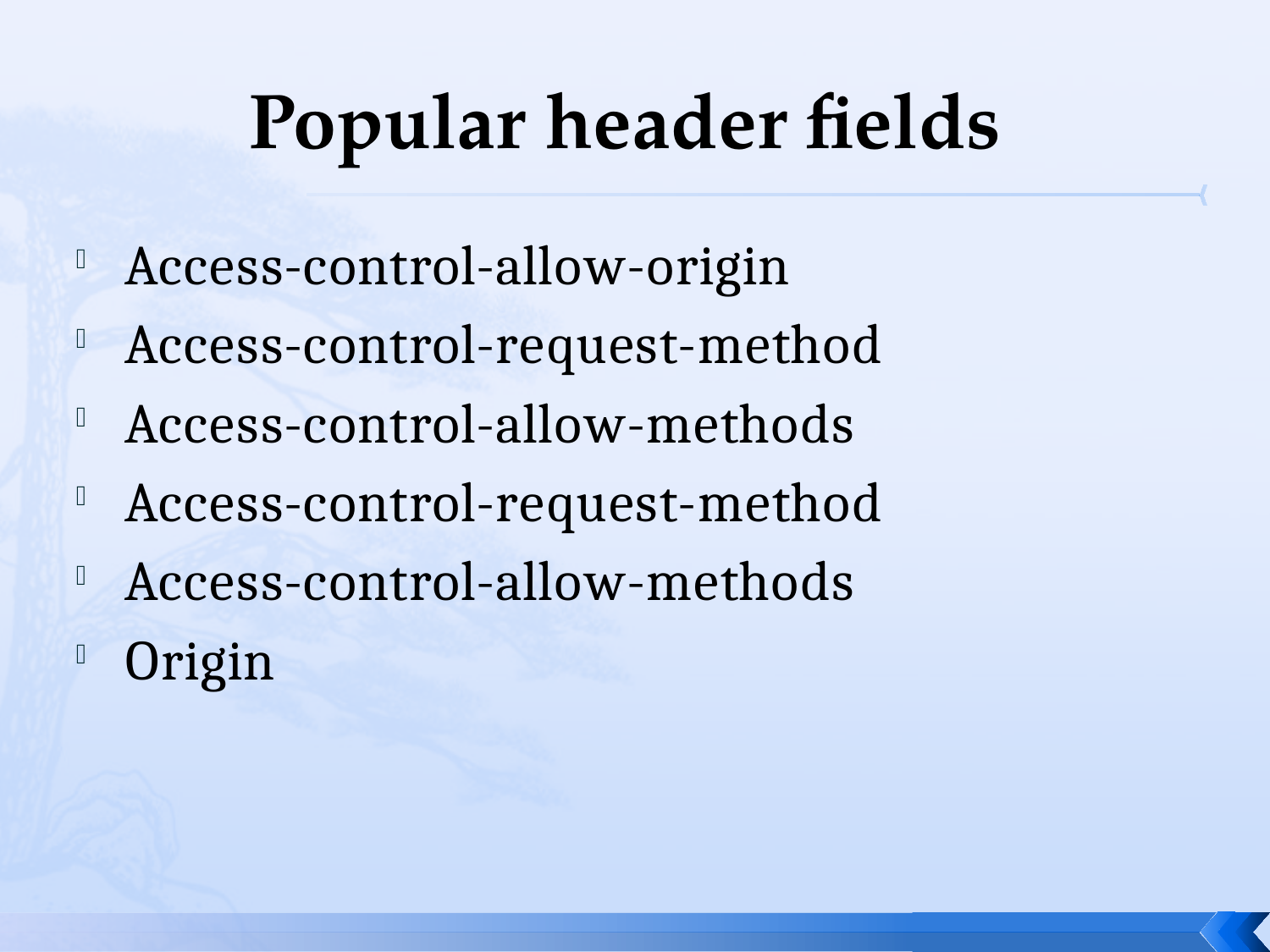

# Popular header fields
Access-control-allow-origin
Access-control-request-method
Access-control-allow-methods
Access-control-request-method
Access-control-allow-methods
Origin